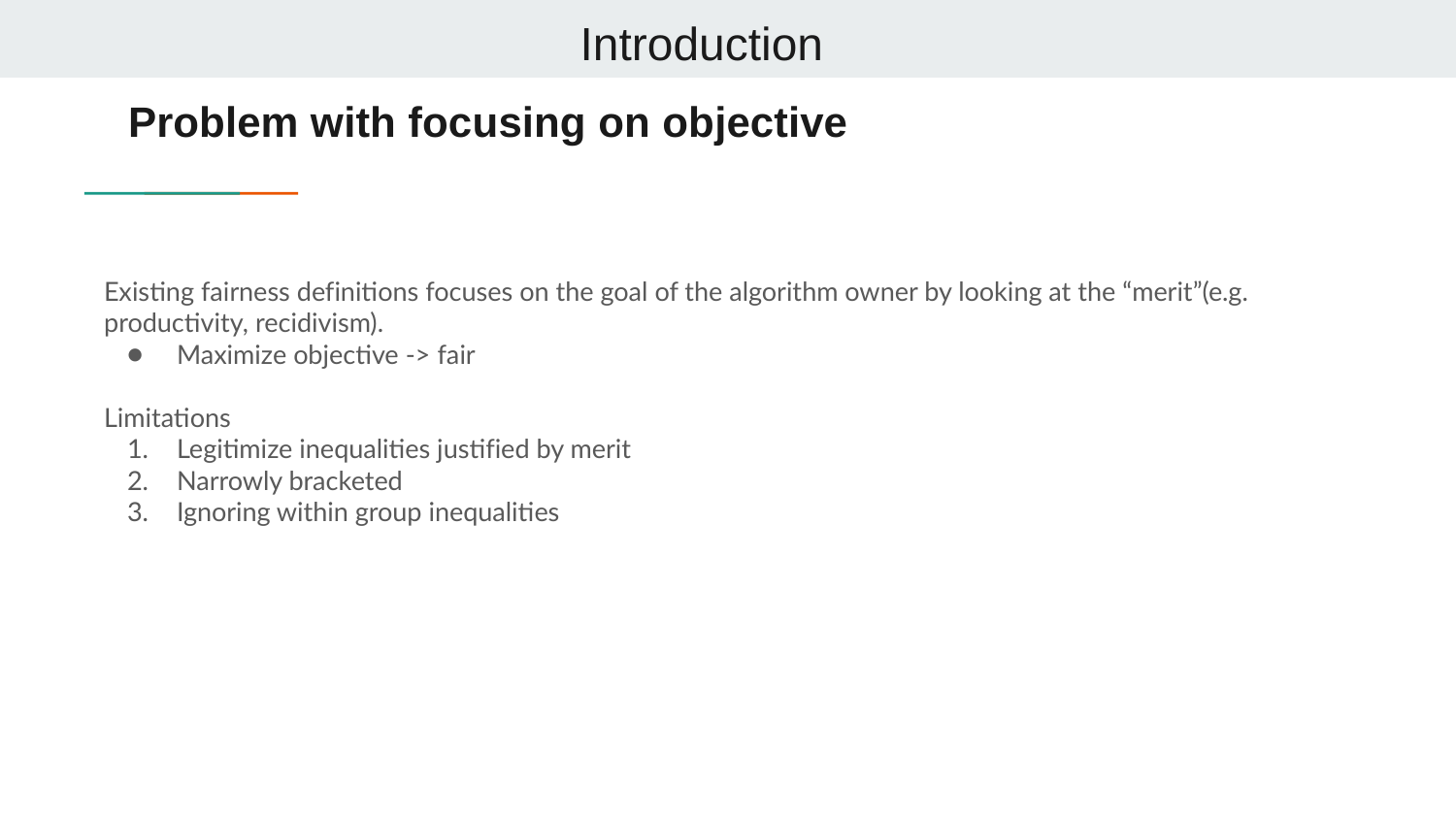

Introduction
# Problem with focusing on objective
Existing fairness definitions focuses on the goal of the algorithm owner by looking at the “merit”(e.g. productivity, recidivism).
Maximize objective -> fair

Limitations
Legitimize inequalities justified by merit
Narrowly bracketed
Ignoring within group inequalities